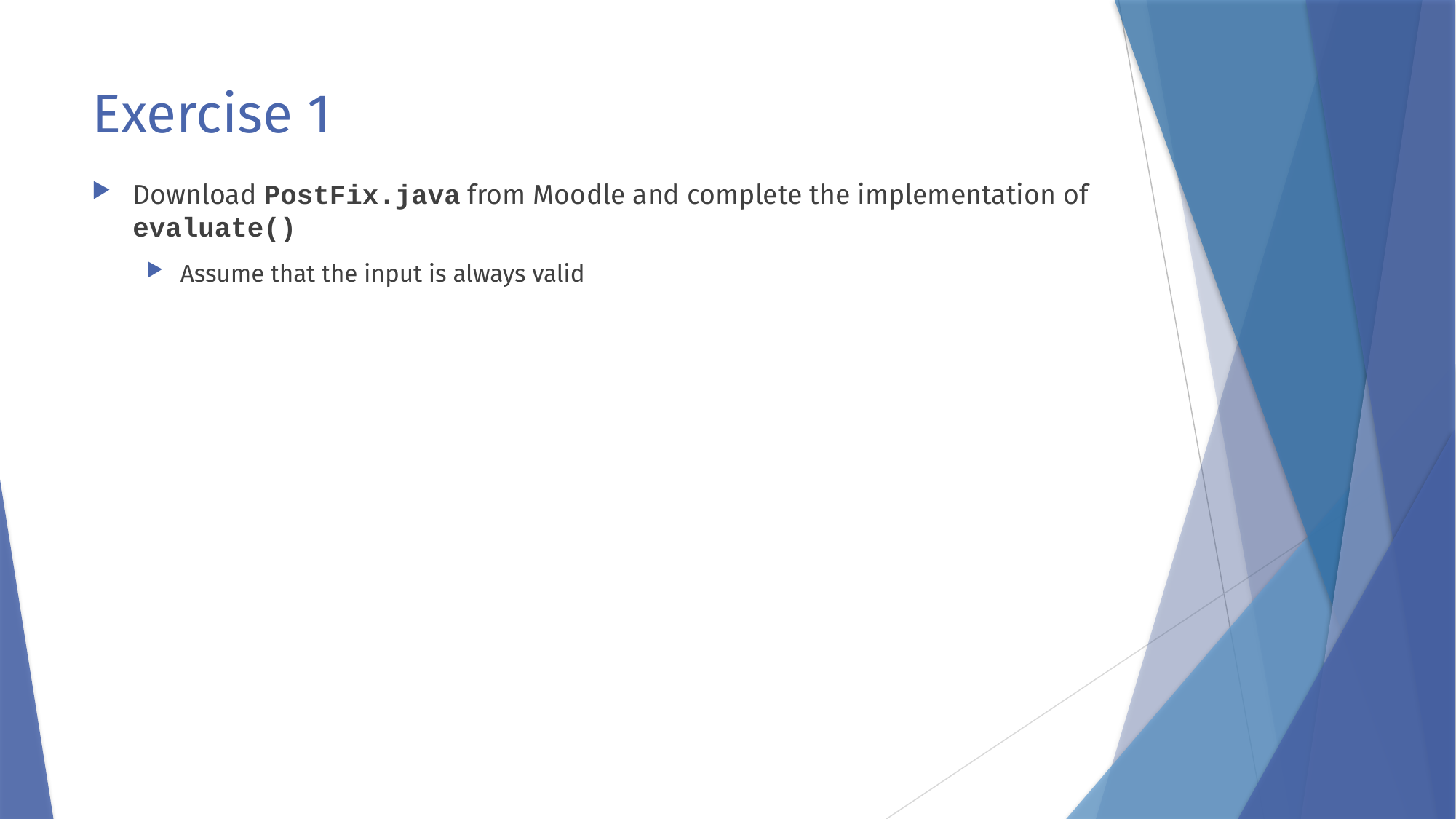

# Exercise 1
Download PostFix.java from Moodle and complete the implementation of evaluate()
Assume that the input is always valid